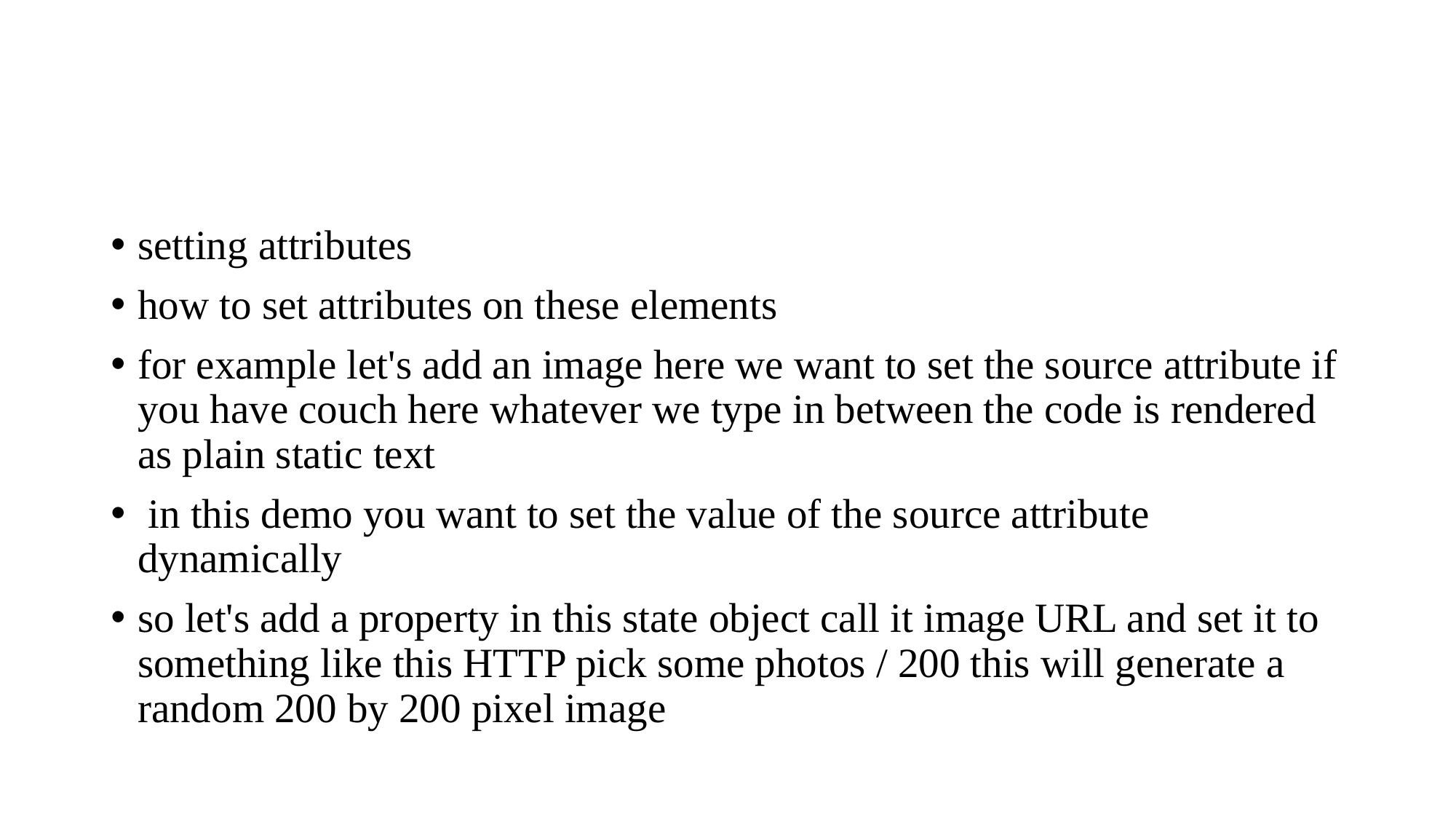

#
setting attributes
how to set attributes on these elements
for example let's add an image here we want to set the source attribute if you have couch here whatever we type in between the code is rendered as plain static text
 in this demo you want to set the value of the source attribute dynamically
so let's add a property in this state object call it image URL and set it to something like this HTTP pick some photos / 200 this will generate a random 200 by 200 pixel image